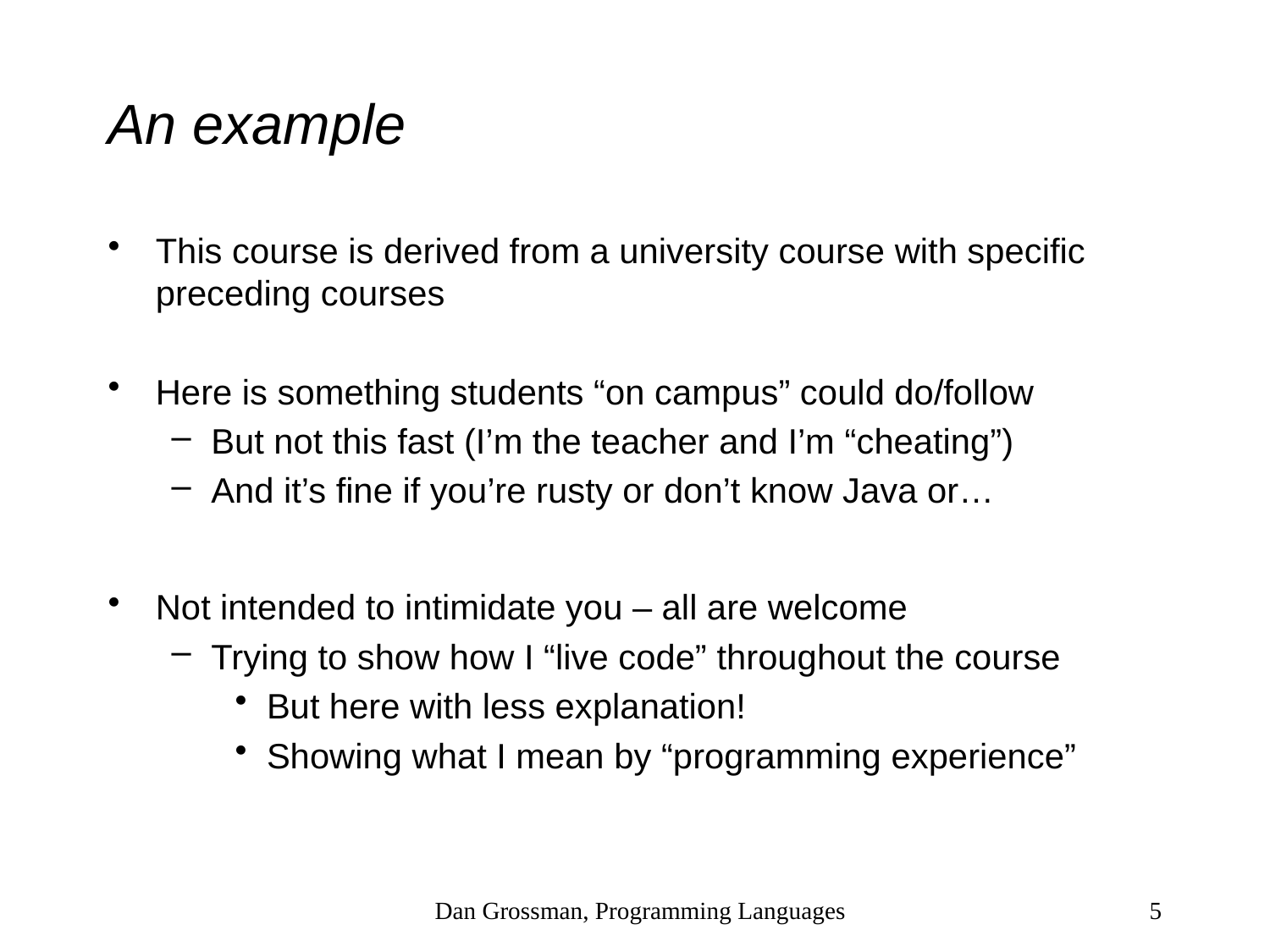

# An example
This course is derived from a university course with specific preceding courses

Here is something students “on campus” could do/follow
But not this fast (I’m the teacher and I’m “cheating”)
And it’s fine if you’re rusty or don’t know Java or…

Not intended to intimidate you – all are welcome
Trying to show how I “live code” throughout the course
But here with less explanation!
Showing what I mean by “programming experience”
Dan Grossman, Programming Languages
5